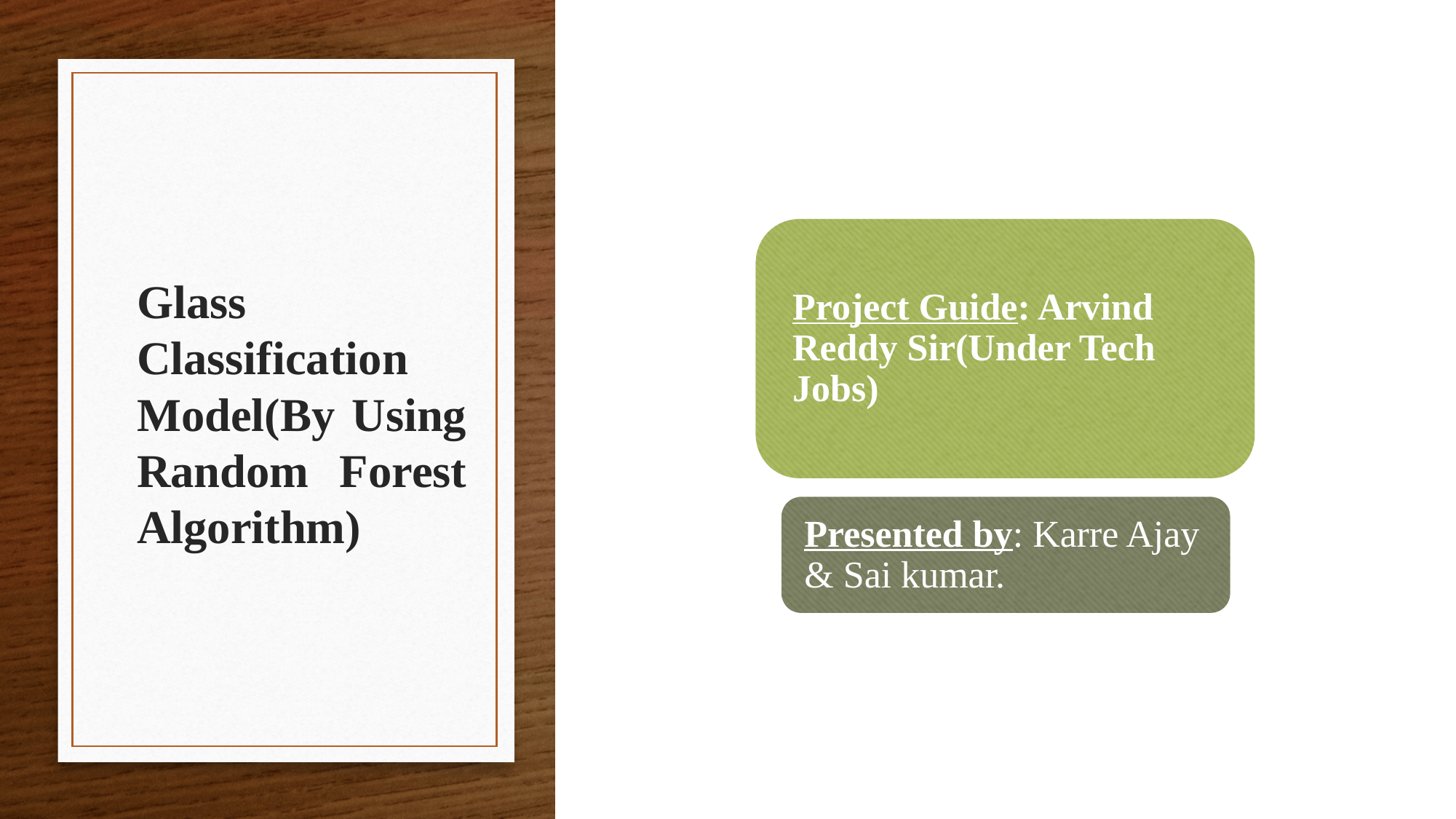

Project Guide: Arvind Reddy Sir(Under Tech Jobs)
Presented by: Karre Ajay & Sai kumar.
# Glass Classification Model(By Using Random Forest Algorithm)